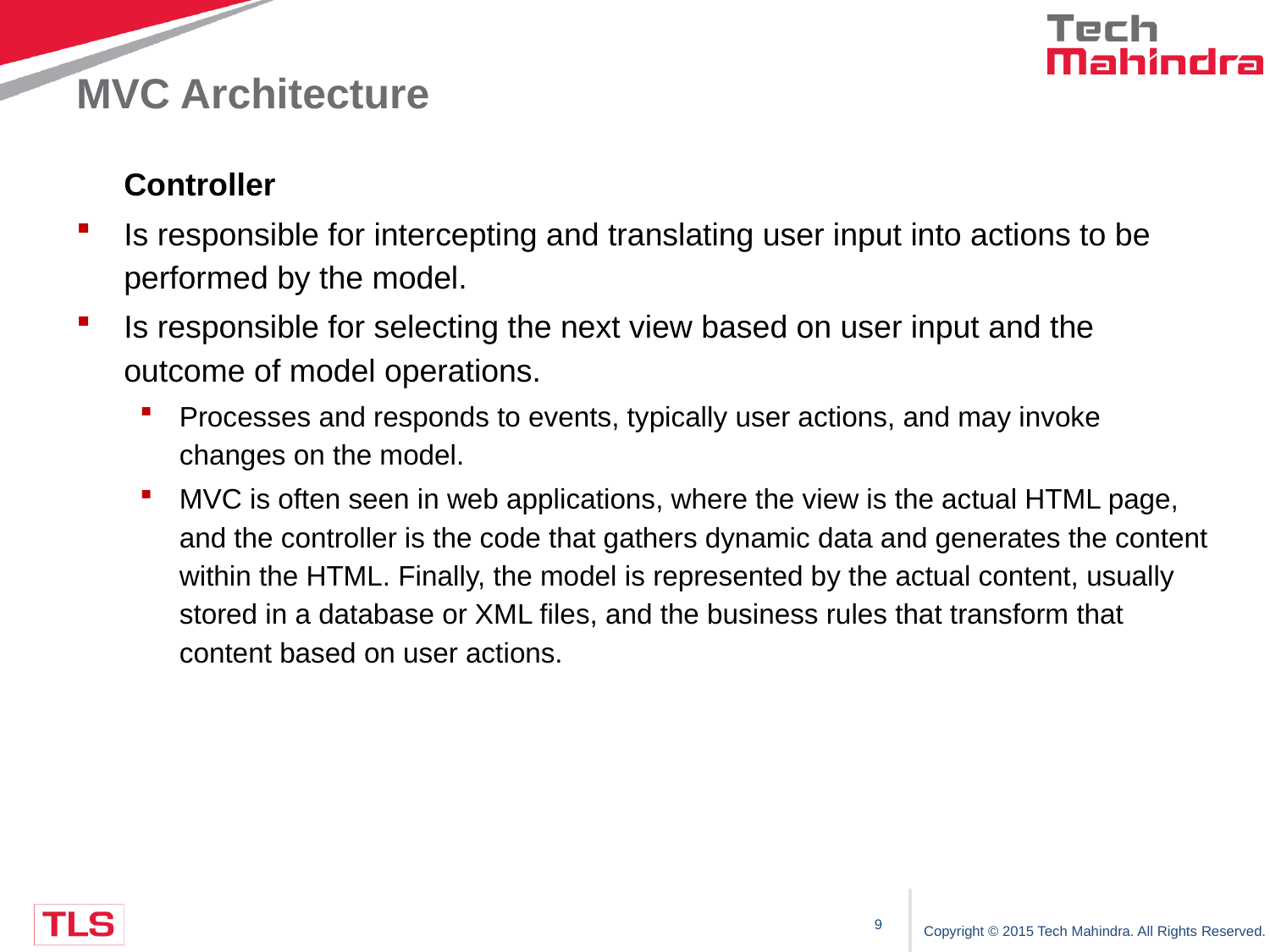

# MVC Architecture
	Controller
Is responsible for intercepting and translating user input into actions to be performed by the model.
Is responsible for selecting the next view based on user input and the outcome of model operations.
Processes and responds to events, typically user actions, and may invoke changes on the model.
MVC is often seen in web applications, where the view is the actual HTML page, and the controller is the code that gathers dynamic data and generates the content within the HTML. Finally, the model is represented by the actual content, usually stored in a database or XML files, and the business rules that transform that content based on user actions.